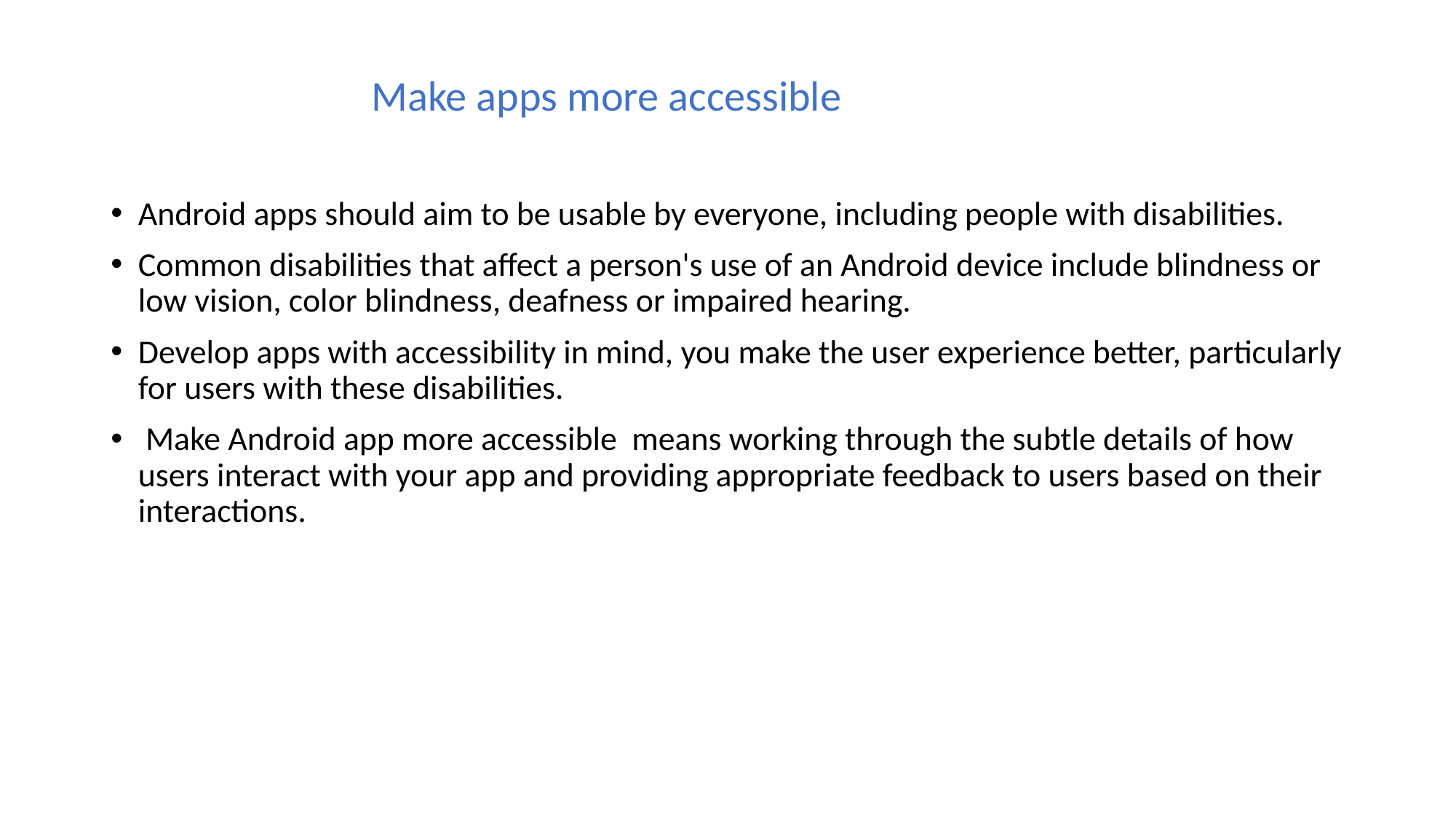

Make apps more accessible

Android apps should aim to be usable by everyone, including people with disabilities.
Common disabilities that affect a person's use of an Android device include blindness or low vision, color blindness, deafness or impaired hearing.
Develop apps with accessibility in mind, you make the user experience better, particularly for users with these disabilities.
 Make Android app more accessible  means working through the subtle details of how users interact with your app and providing appropriate feedback to users based on their interactions.